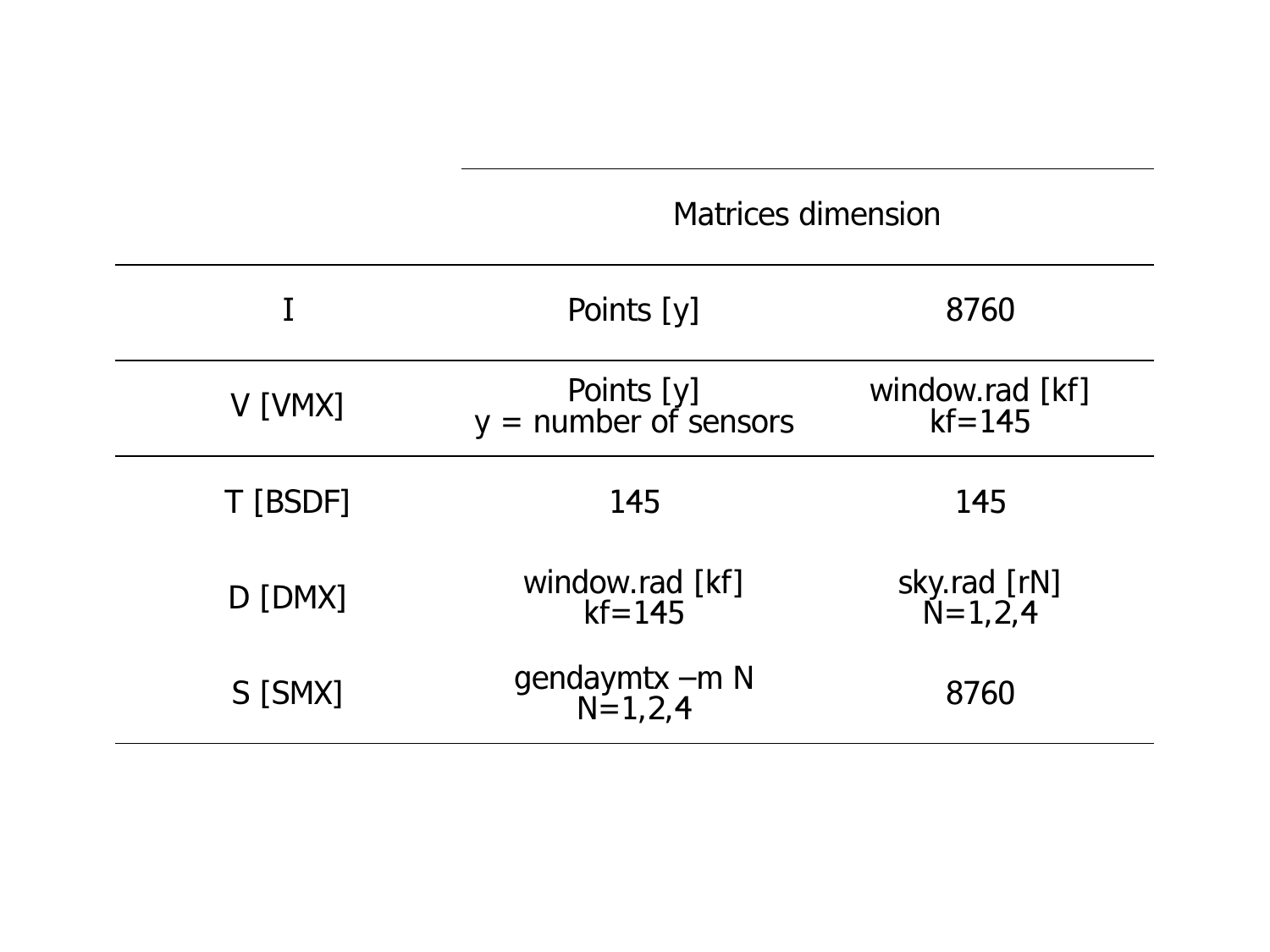

|  | Matrices dimension |  |
| --- | --- | --- |
| I | Points [y] | 8760 |
| V [VMX] | Points [y] y = number of sensors | window.rad [kf] kf=145 |
| T [BSDF] | 145 | 145 |
| D [DMX] | window.rad [kf] kf=145 | sky.rad [rN] N=1,2,4 |
| S [SMX] | gendaymtx –m N N=1,2,4 | 8760 |